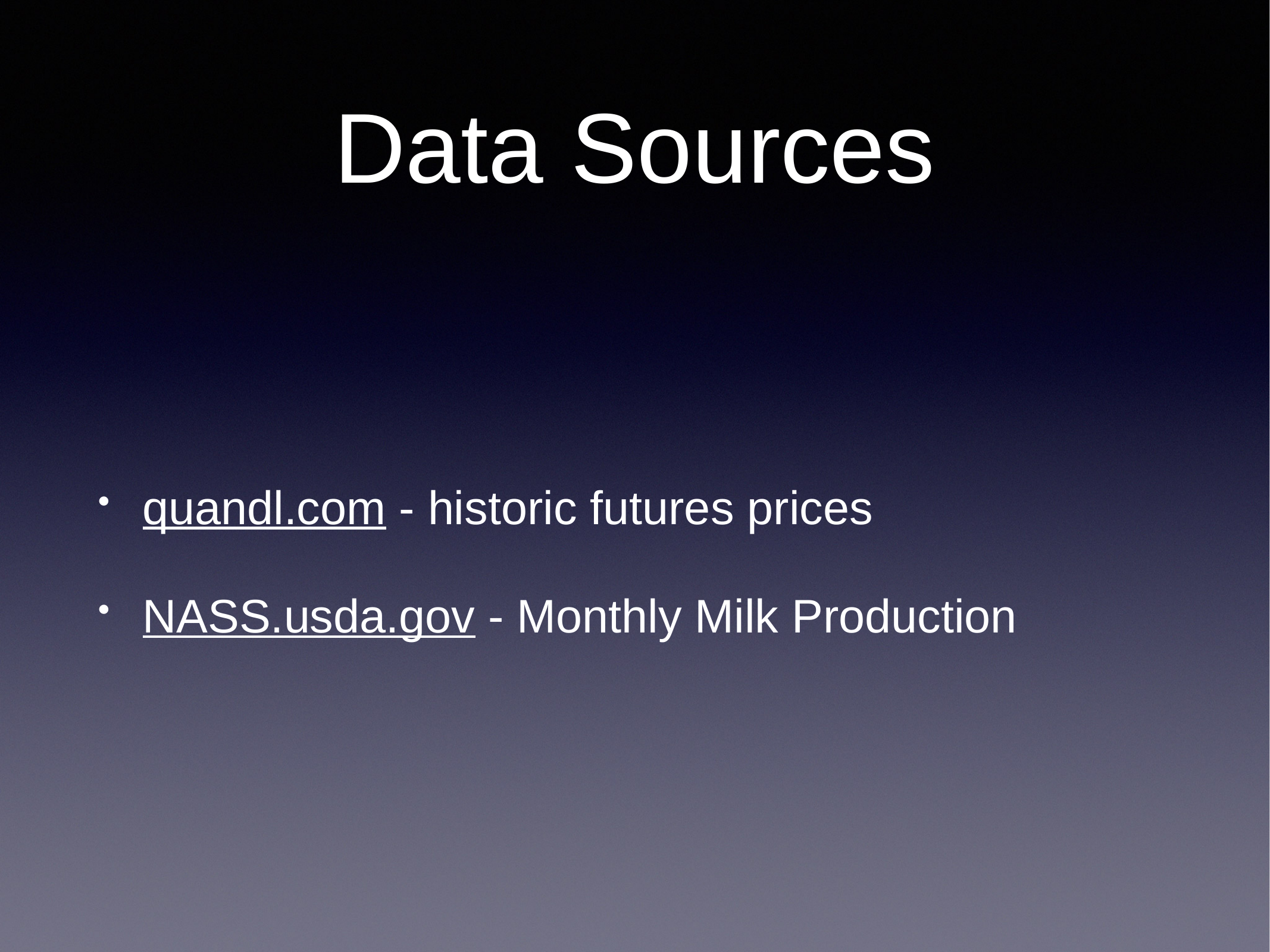

# Data Sources
quandl.com - historic futures prices
NASS.usda.gov - Monthly Milk Production